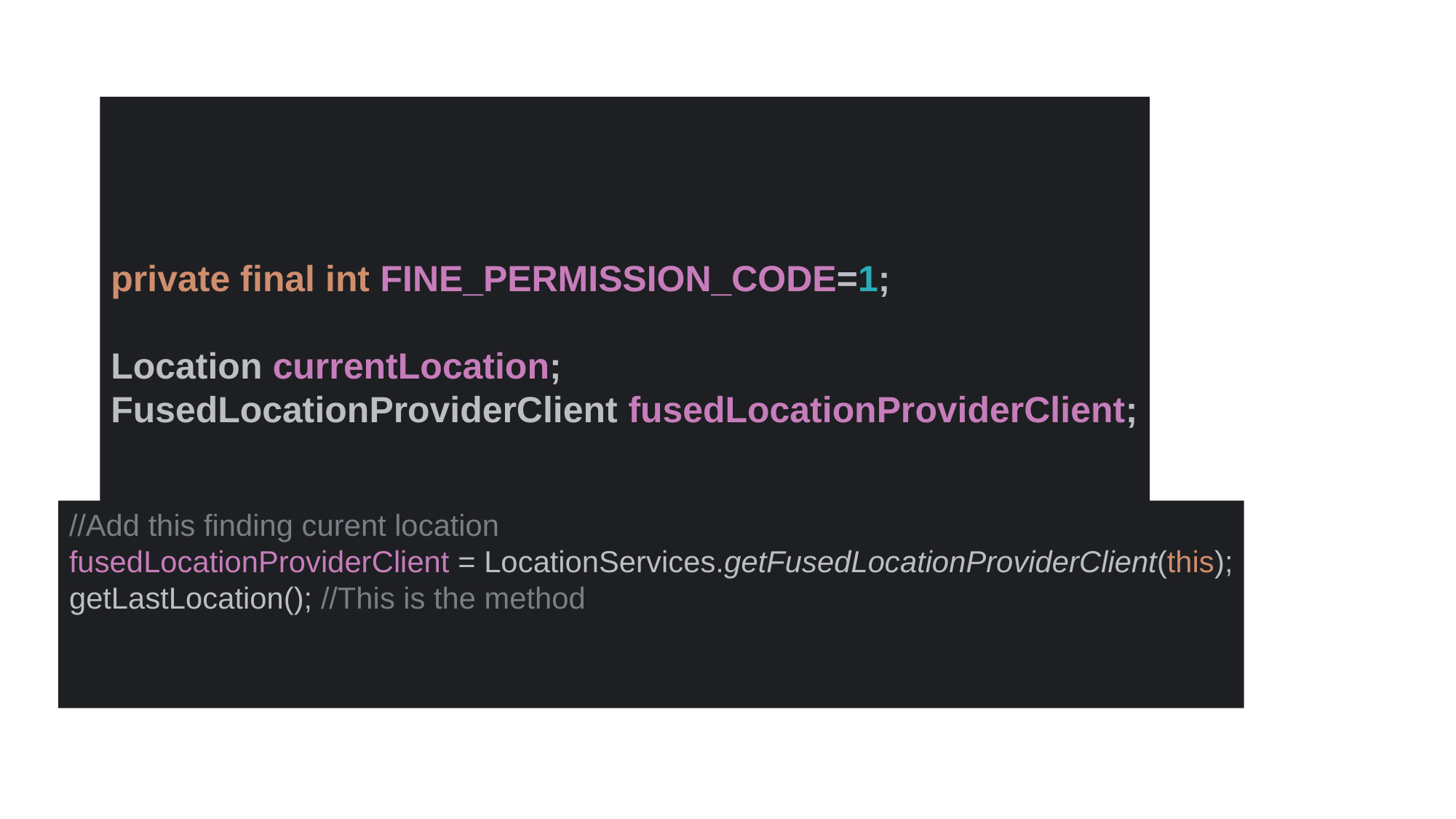

# MainActivity
private final int FINE_PERMISSION_CODE=1;
Location currentLocation;
FusedLocationProviderClient fusedLocationProviderClient;
//Add this finding curent location
fusedLocationProviderClient = LocationServices.getFusedLocationProviderClient(this);
getLastLocation(); //This is the method